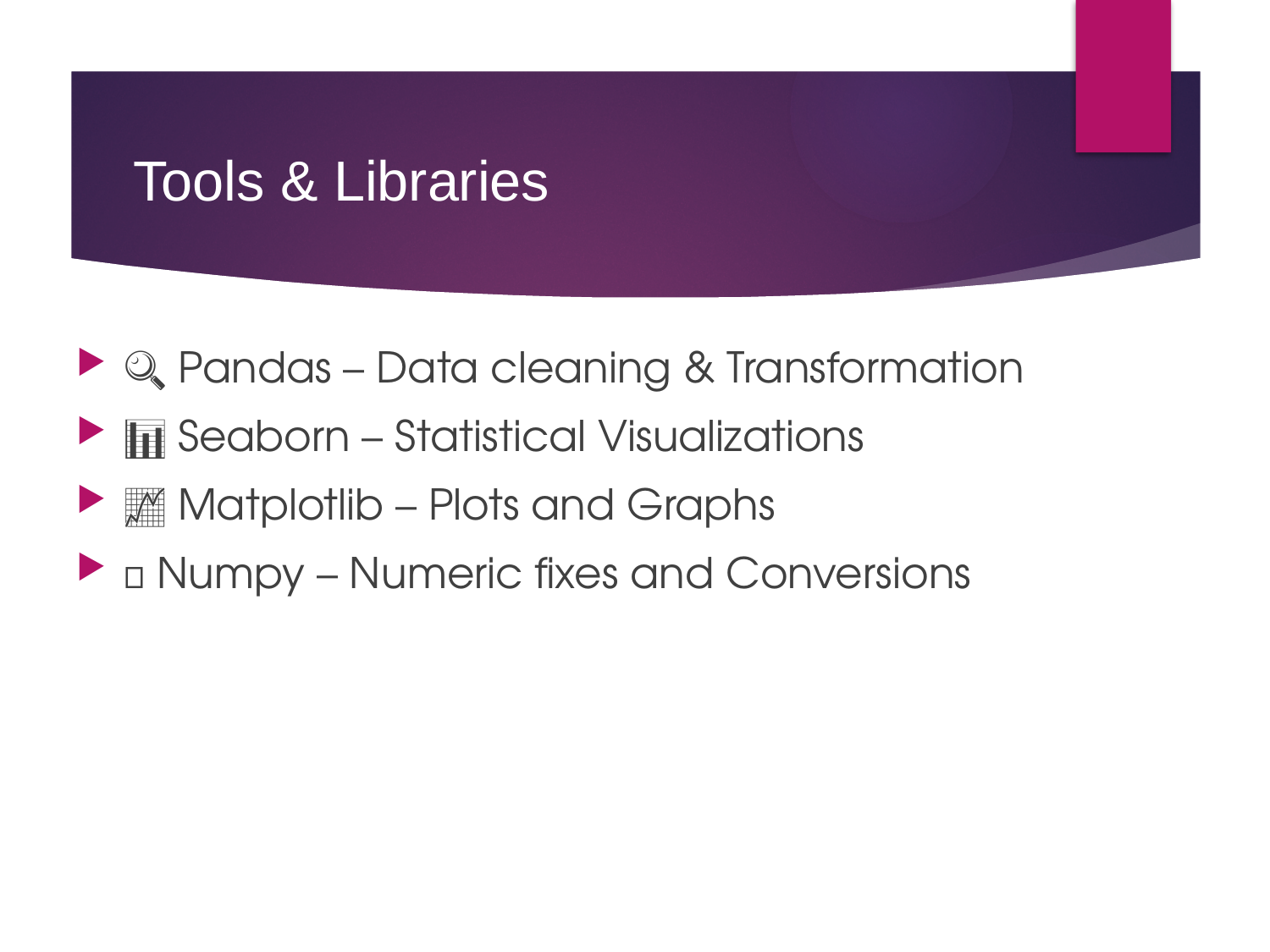

# Tools & Libraries
🔍 Pandas – Data cleaning & Transformation
📊 Seaborn – Statistical Visualizations
📈 Matplotlib – Plots and Graphs
🧼 Numpy – Numeric fixes and Conversions